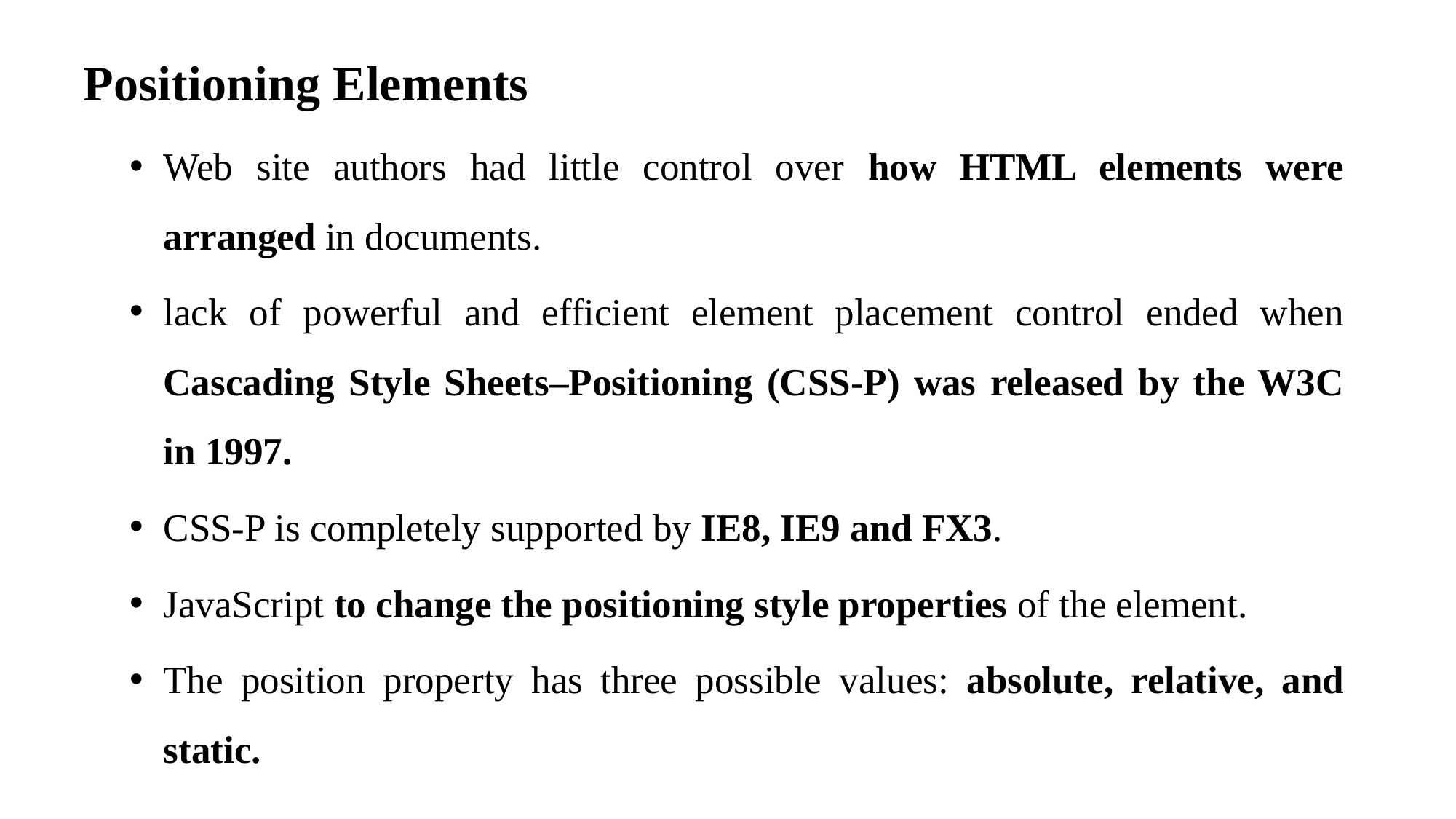

Positioning Elements
Web site authors had little control over how HTML elements were arranged in documents.
lack of powerful and efficient element placement control ended when Cascading Style Sheets–Positioning (CSS-P) was released by the W3C in 1997.
CSS-P is completely supported by IE8, IE9 and FX3.
JavaScript to change the positioning style properties of the element.
The position property has three possible values: absolute, relative, and static.